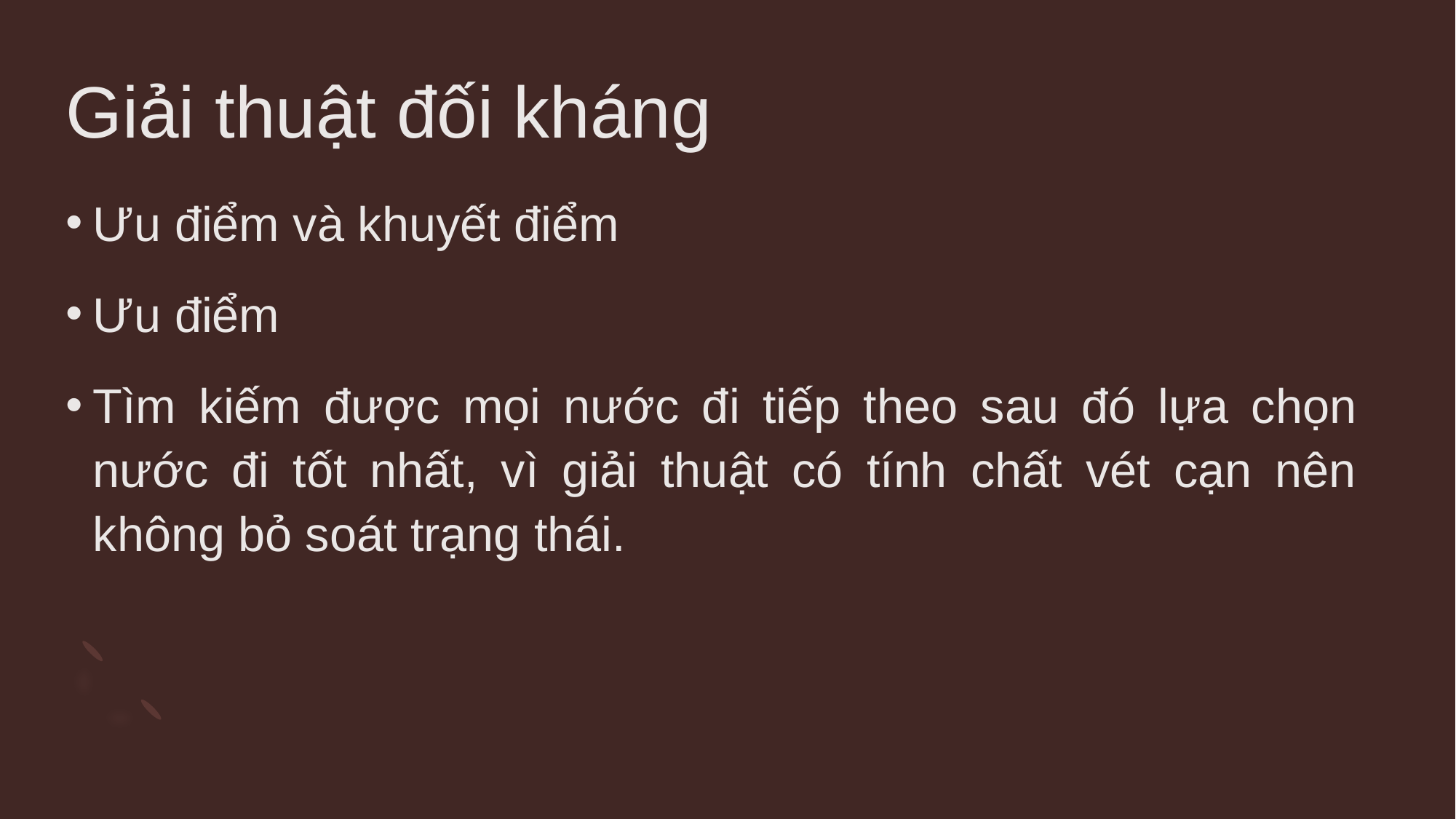

# Giải thuật đối kháng
Ưu điểm và khuyết điểm
Ưu điểm
Tìm kiếm được mọi nước đi tiếp theo sau đó lựa chọn nước đi tốt nhất, vì giải thuật có tính chất vét cạn nên không bỏ soát trạng thái.